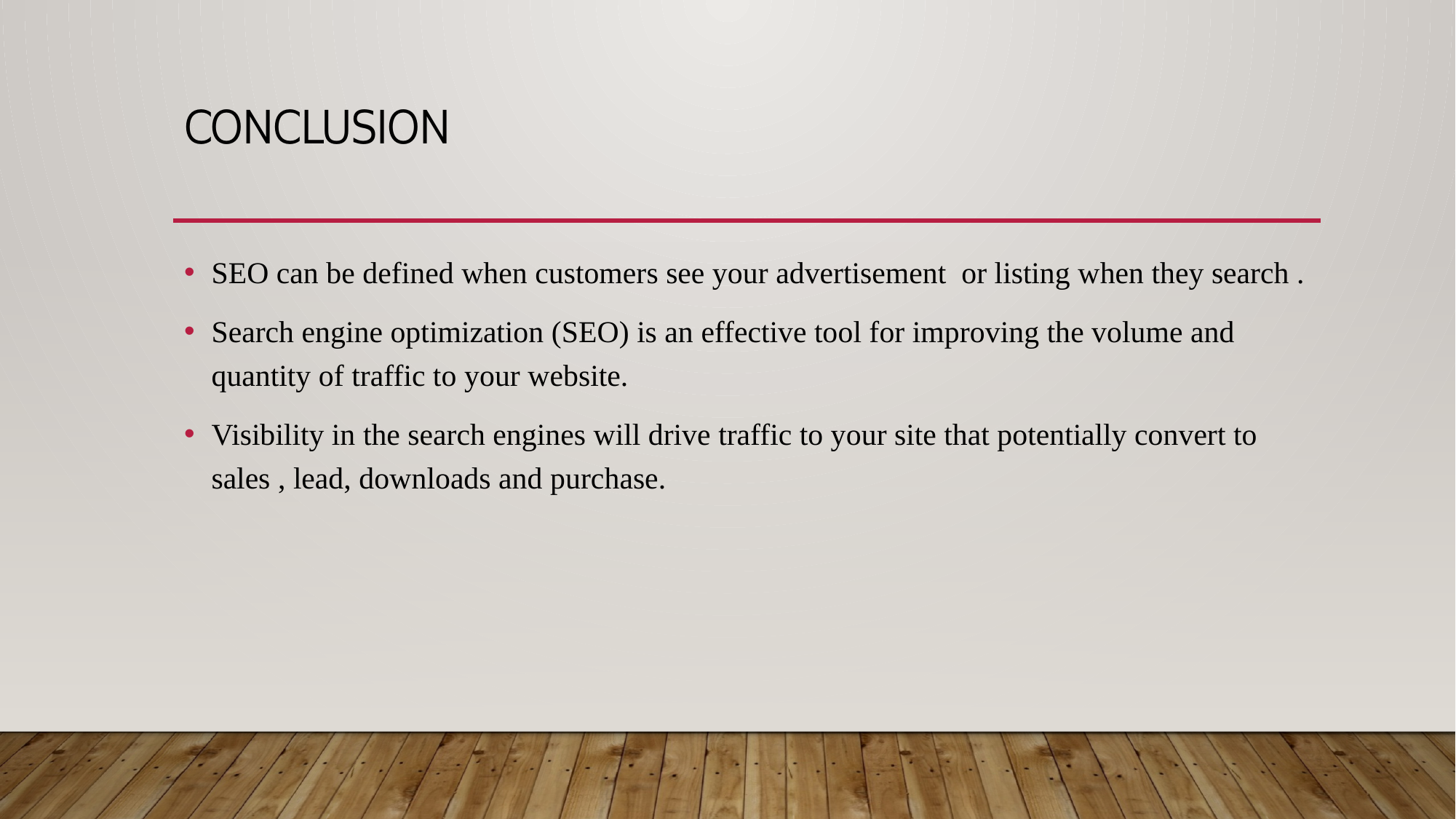

# Conclusion
SEO can be defined when customers see your advertisement  or listing when they search .
Search engine optimization (SEO) is an effective tool for improving the volume and quantity of traffic to your website.
Visibility in the search engines will drive traffic to your site that potentially convert to sales , lead, downloads and purchase.